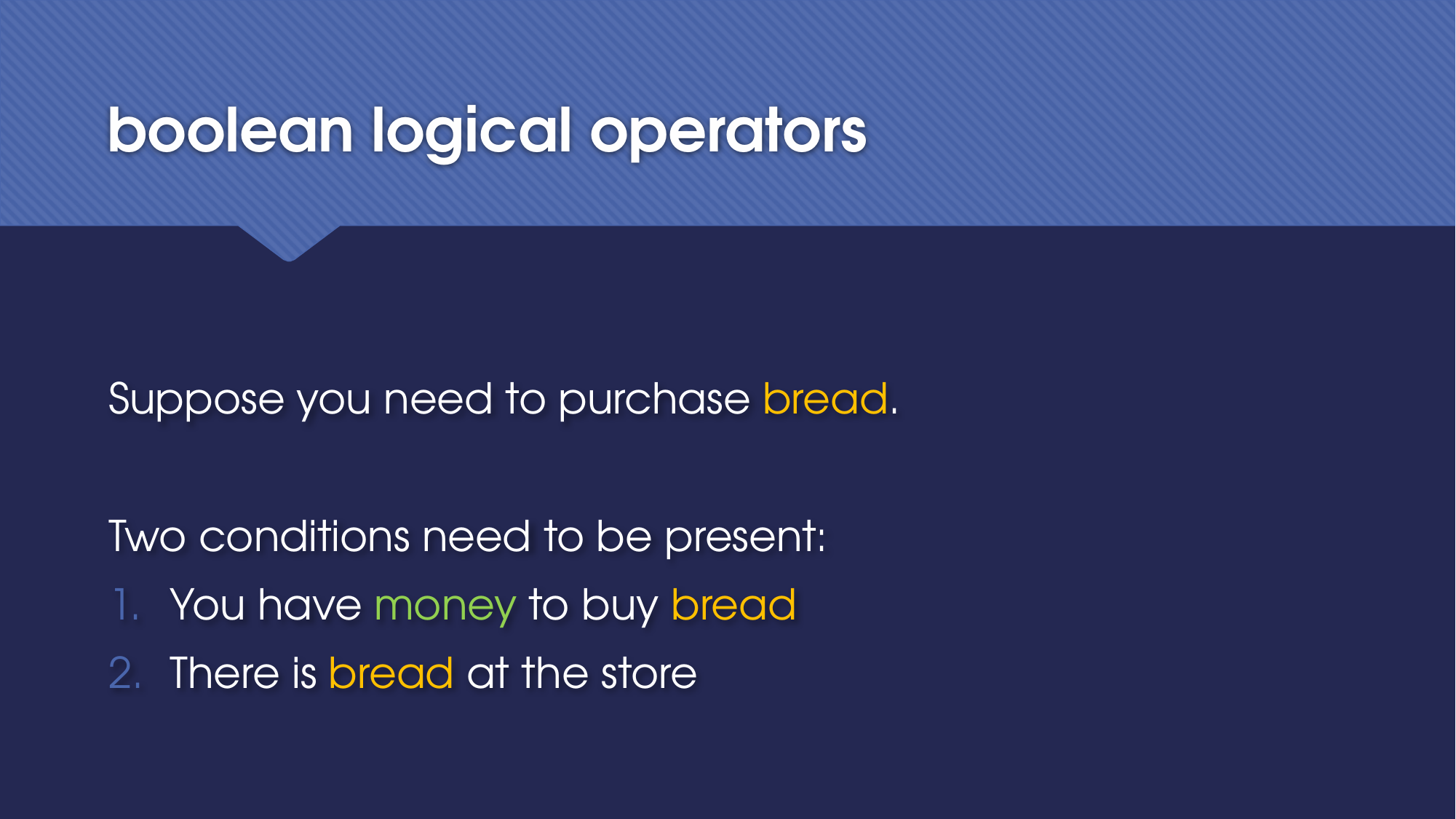

# boolean logical operators
Suppose you need to purchase bread.

Two conditions need to be present:
You have money to buy bread
There is bread at the store